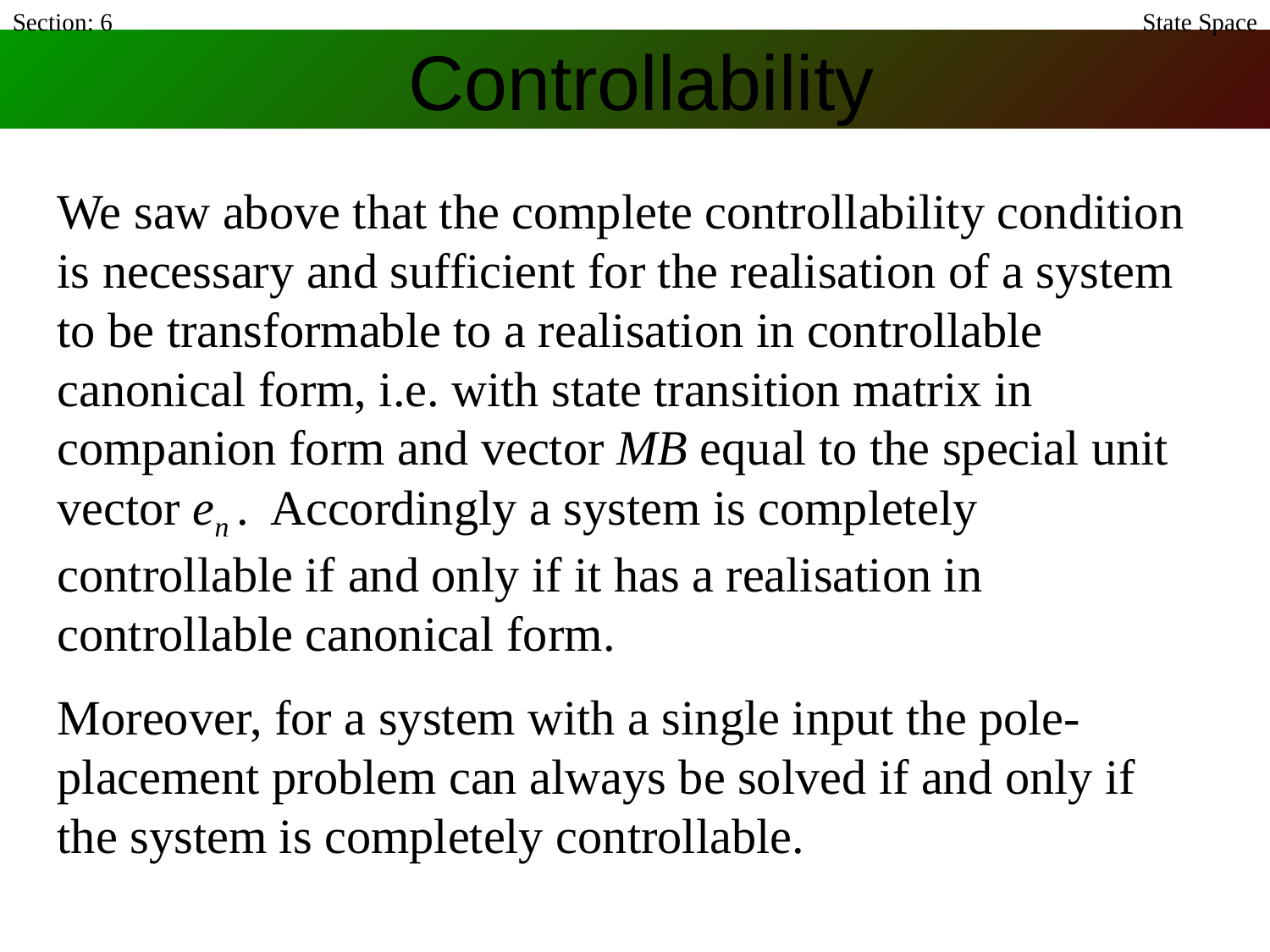

Section: 6
Controllability
State Space

We saw above that the complete controllability condition is necessary and sufficient for the realisation of a system to be transformable to a realisation in controllable canonical form, i.e. with state transition matrix in companion form and vector MB equal to the special unit vector en .  Accordingly a system is completely controllable if and only if it has a realisation in controllable canonical form.
Moreover, for a system with a single input the pole-placement problem can always be solved if and only if the system is completely controllable.